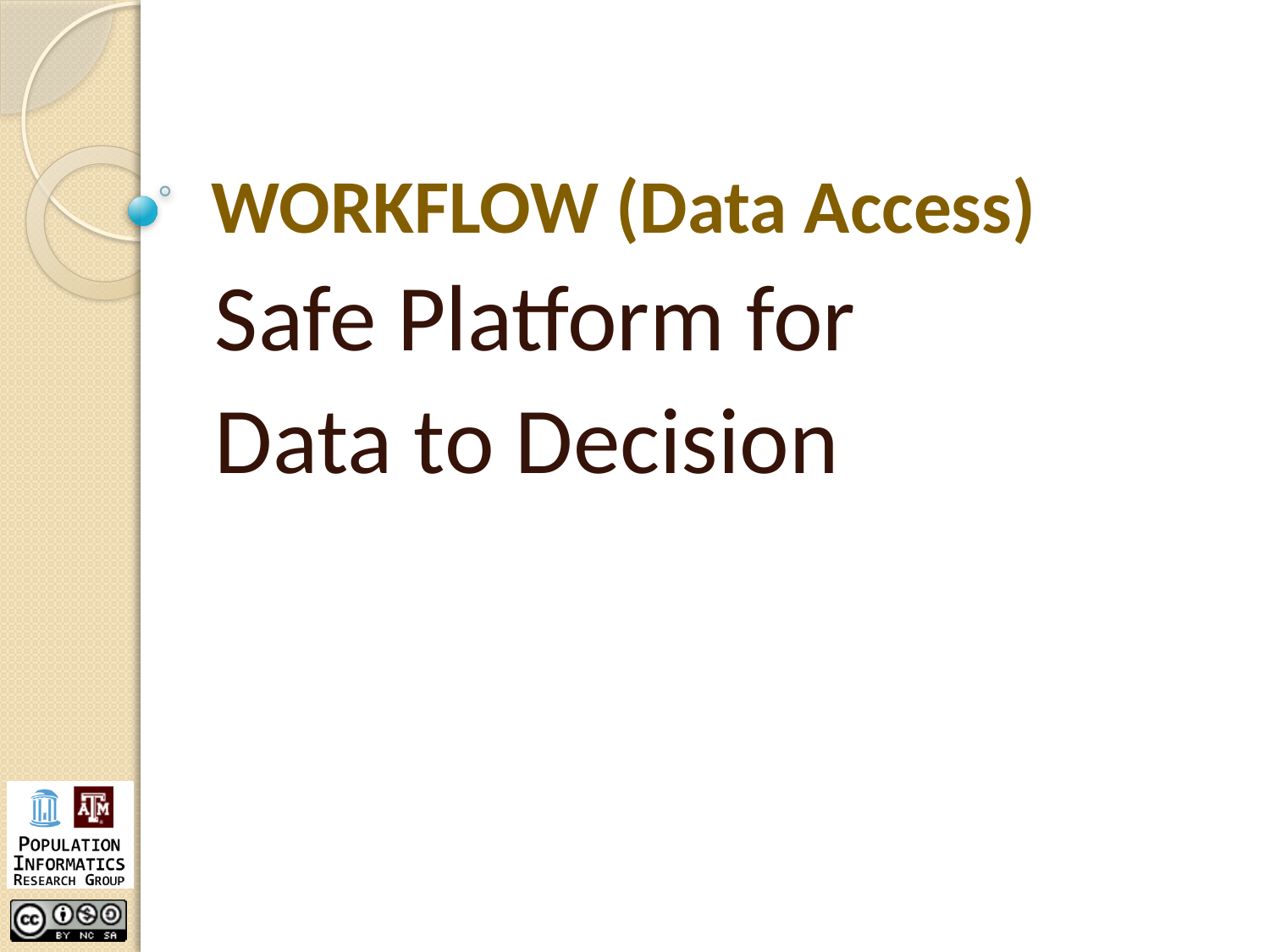

# WORKFLOW (Data Access)
Safe Platform for
Data to Decision